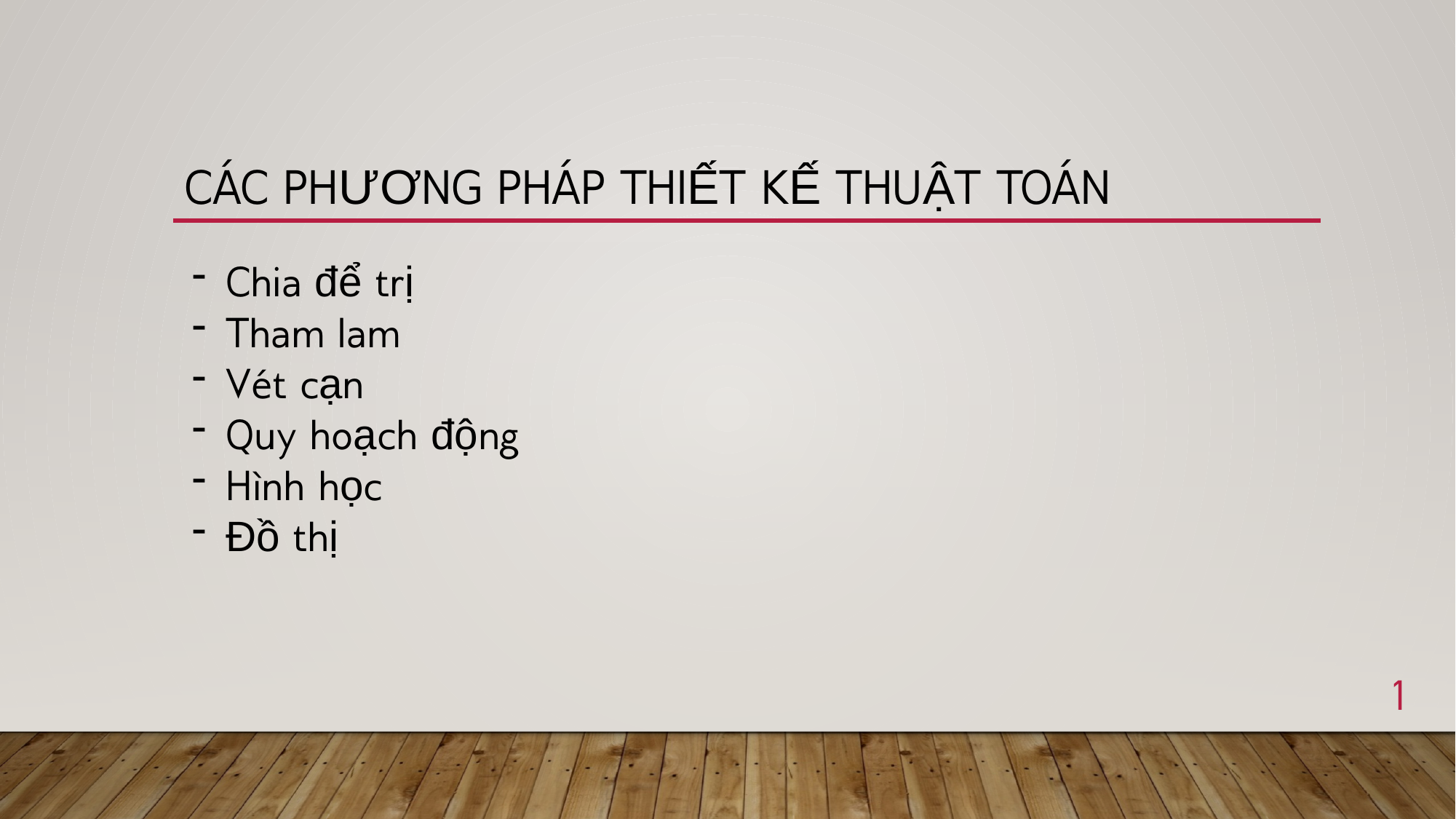

# Các phương pháp thiết kế thuật toán
Chia để trị
Tham lam
Vét cạn
Quy hoạch động
Hình học
Đồ thị
1